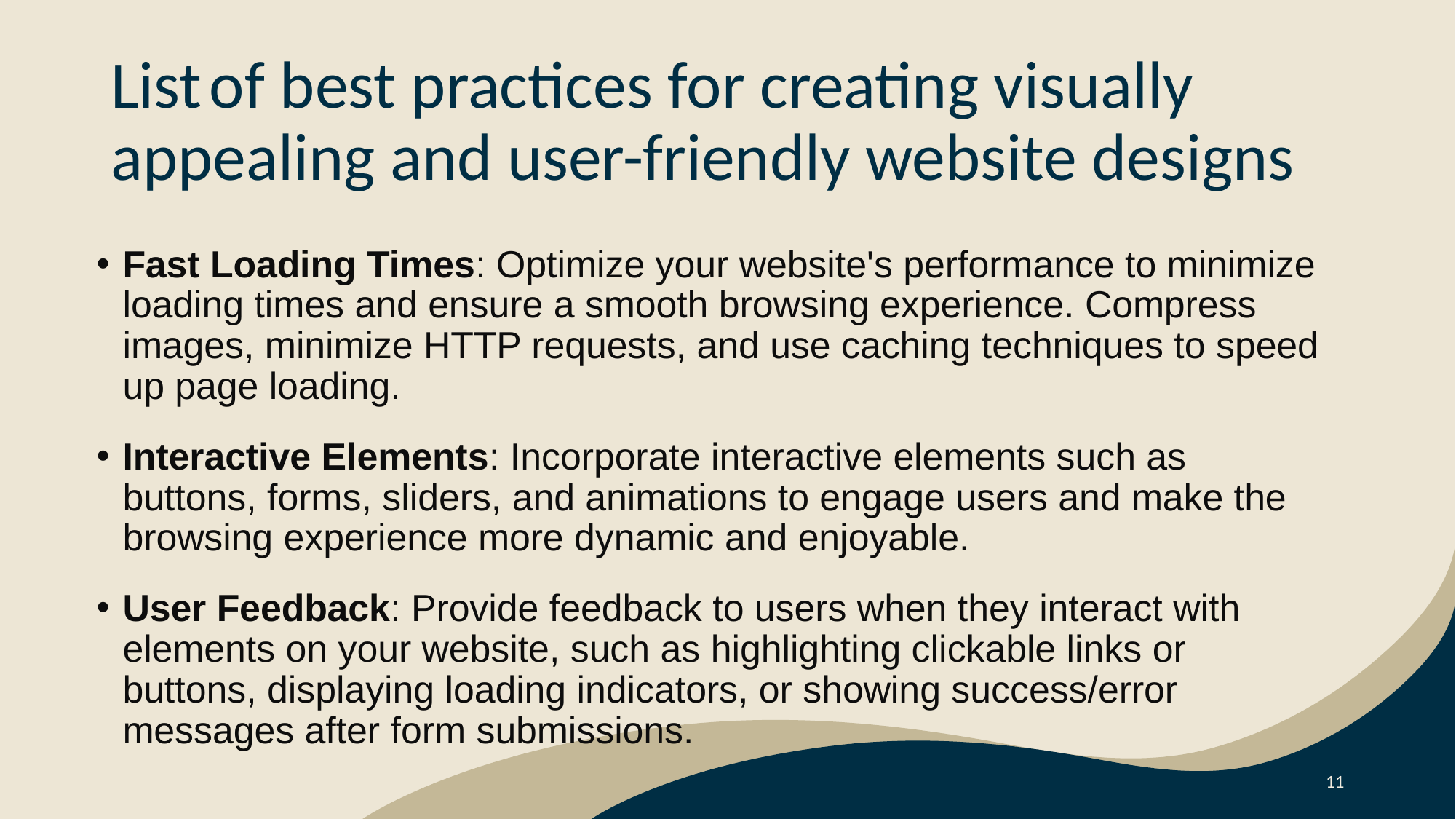

# List of best practices for creating visually appealing and user-friendly website designs
Fast Loading Times: Optimize your website's performance to minimize loading times and ensure a smooth browsing experience. Compress images, minimize HTTP requests, and use caching techniques to speed up page loading.
Interactive Elements: Incorporate interactive elements such as buttons, forms, sliders, and animations to engage users and make the browsing experience more dynamic and enjoyable.
User Feedback: Provide feedback to users when they interact with elements on your website, such as highlighting clickable links or buttons, displaying loading indicators, or showing success/error messages after form submissions.

11